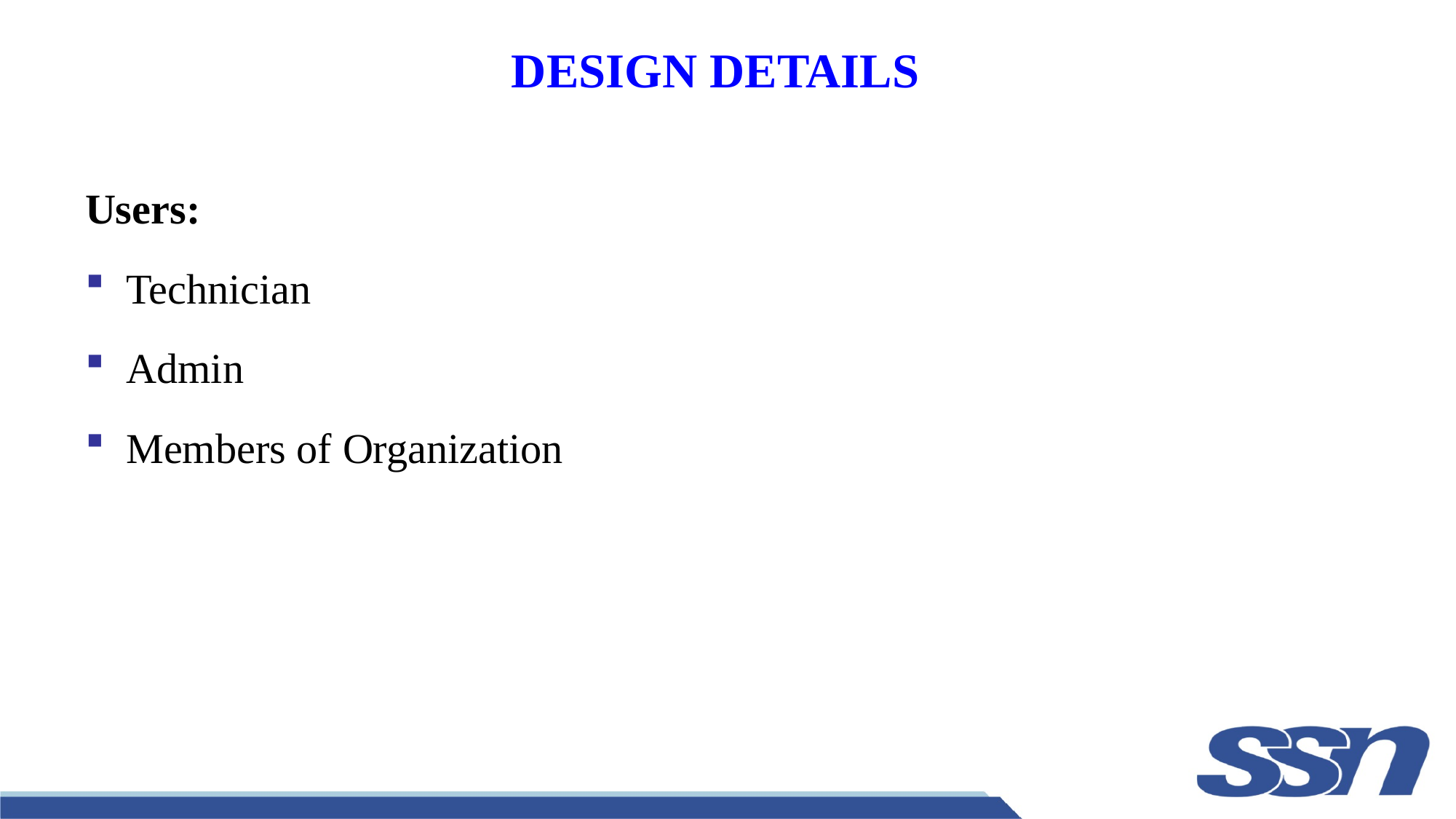

# DESIGN DETAILS
Users:
Technician
Admin
Members of Organization